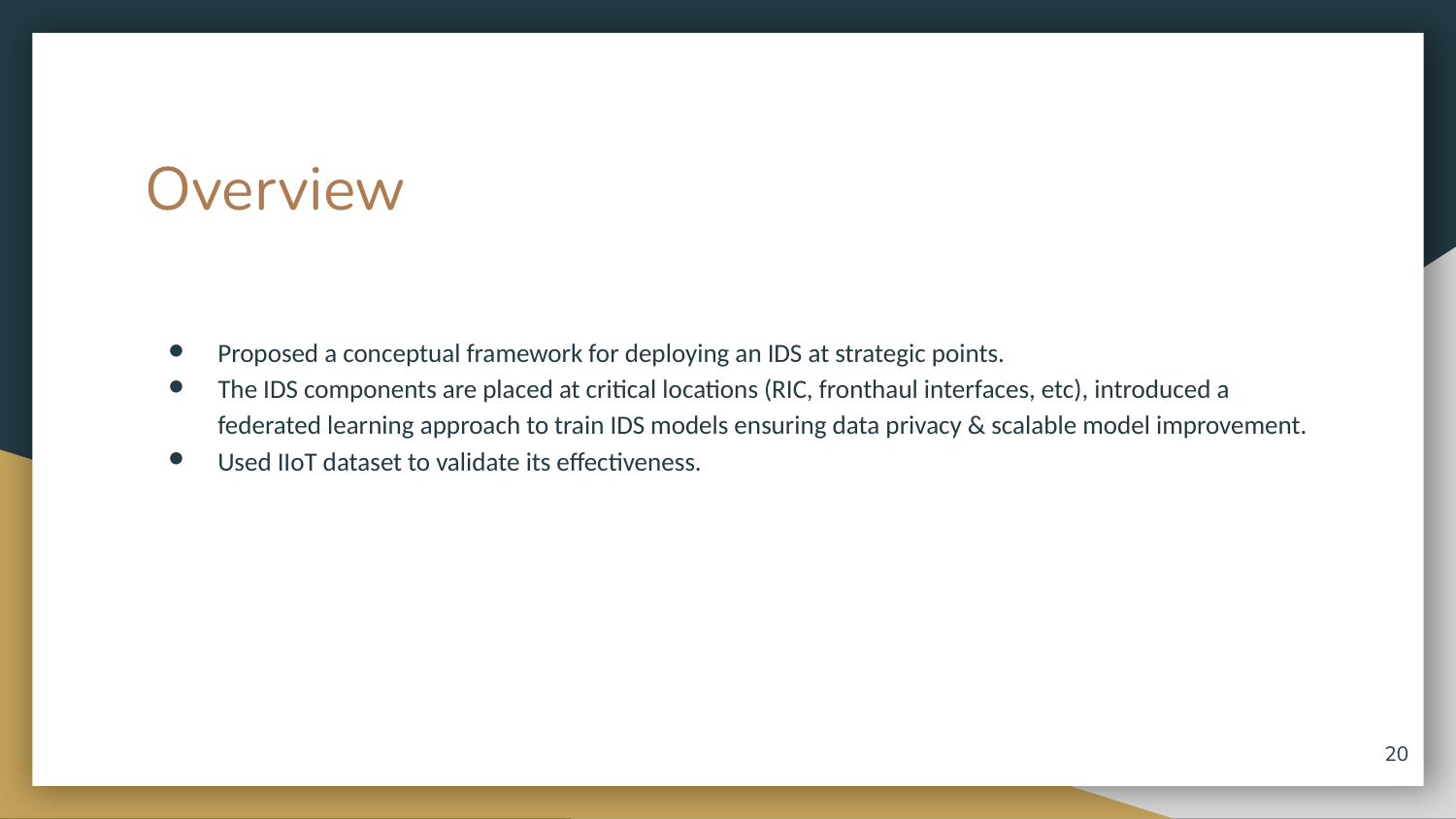

# Overview
Proposed a conceptual framework for deploying an IDS at strategic points.
The IDS components are placed at critical locations (RIC, fronthaul interfaces, etc), introduced a federated learning approach to train IDS models ensuring data privacy & scalable model improvement.
Used IIoT dataset to validate its effectiveness.
20